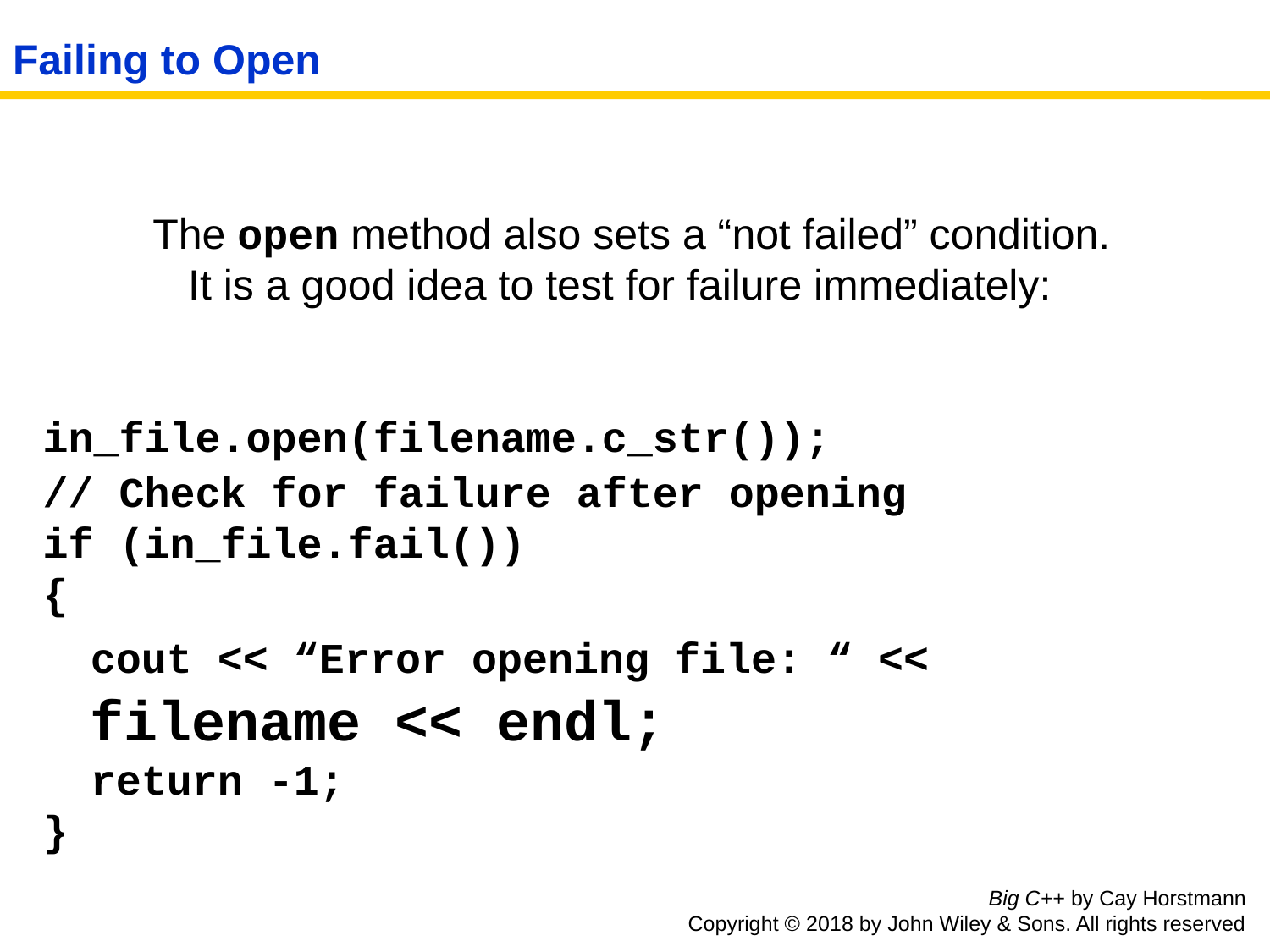

# Failing to Open

   The open method also sets a “not failed” condition.
 It is a good idea to test for failure immediately:

in_file.open(filename.c_str());

// Check for failure after opening
if (in_file.fail())
{
	cout << “Error opening file: “ << filename << endl;
	return -1;
}

Big C++ by Cay Horstmann
Copyright © 2018 by John Wiley & Sons. All rights reserved